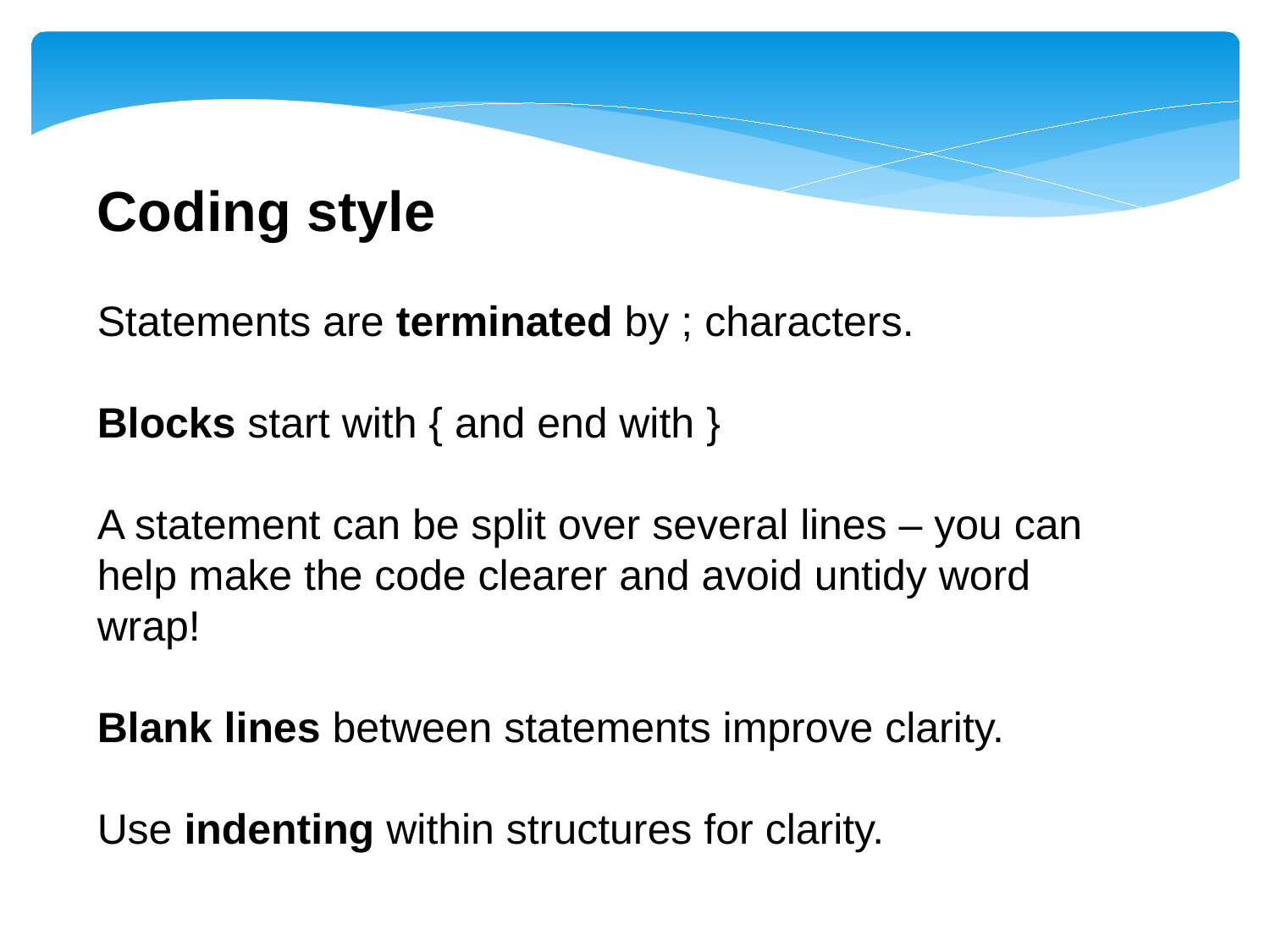

Coding style

Statements are terminated by ; characters.

Blocks start with { and end with }

A statement can be split over several lines – you can help make the code clearer and avoid untidy word wrap!

Blank lines between statements improve clarity.

Use indenting within structures for clarity.